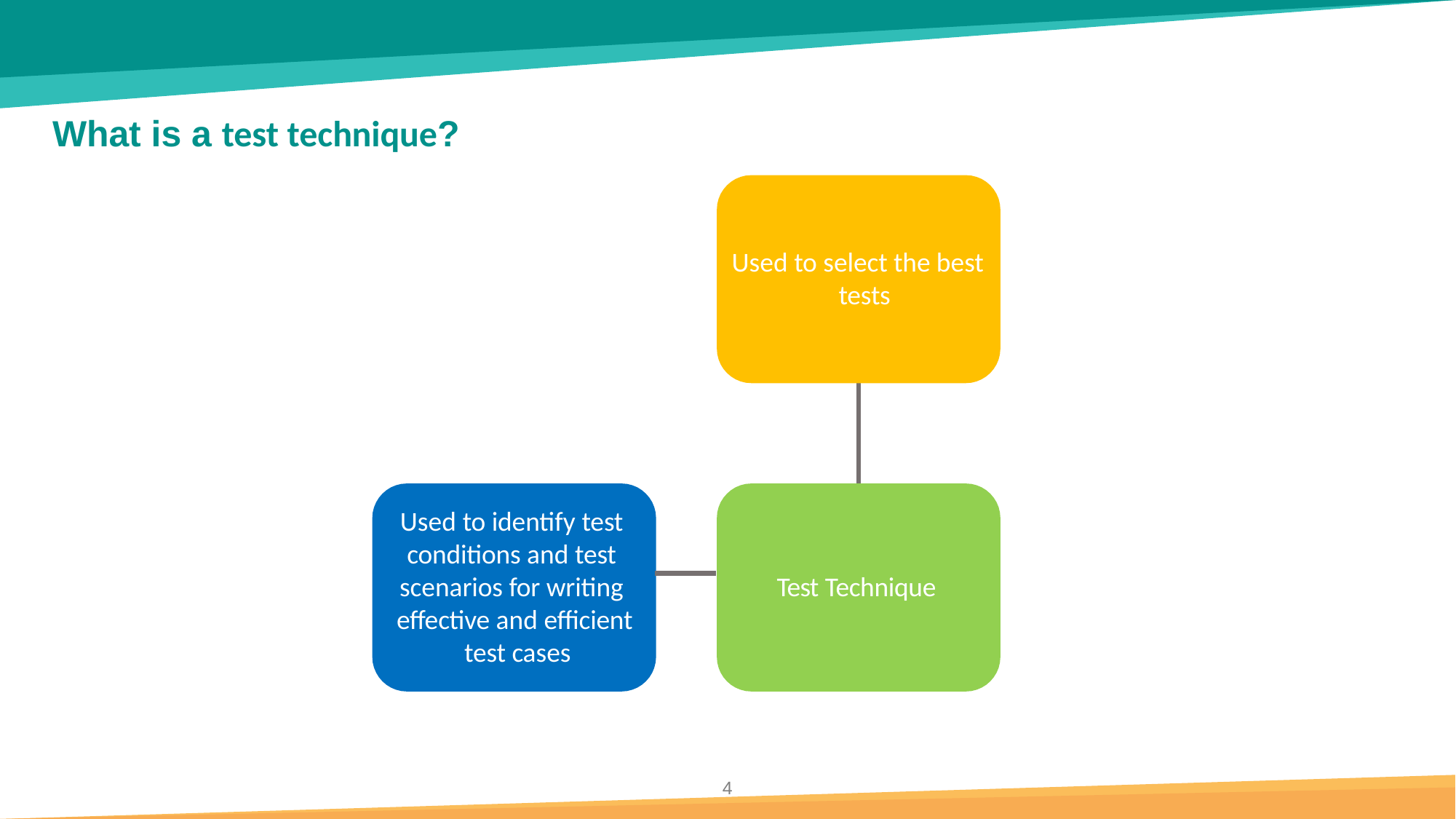

# What is a test technique?

Used to select the best  tests

B
A

Used to identify test  conditions and test  scenarios for writing  effective and efficient  test cases
Test Technique

C
C